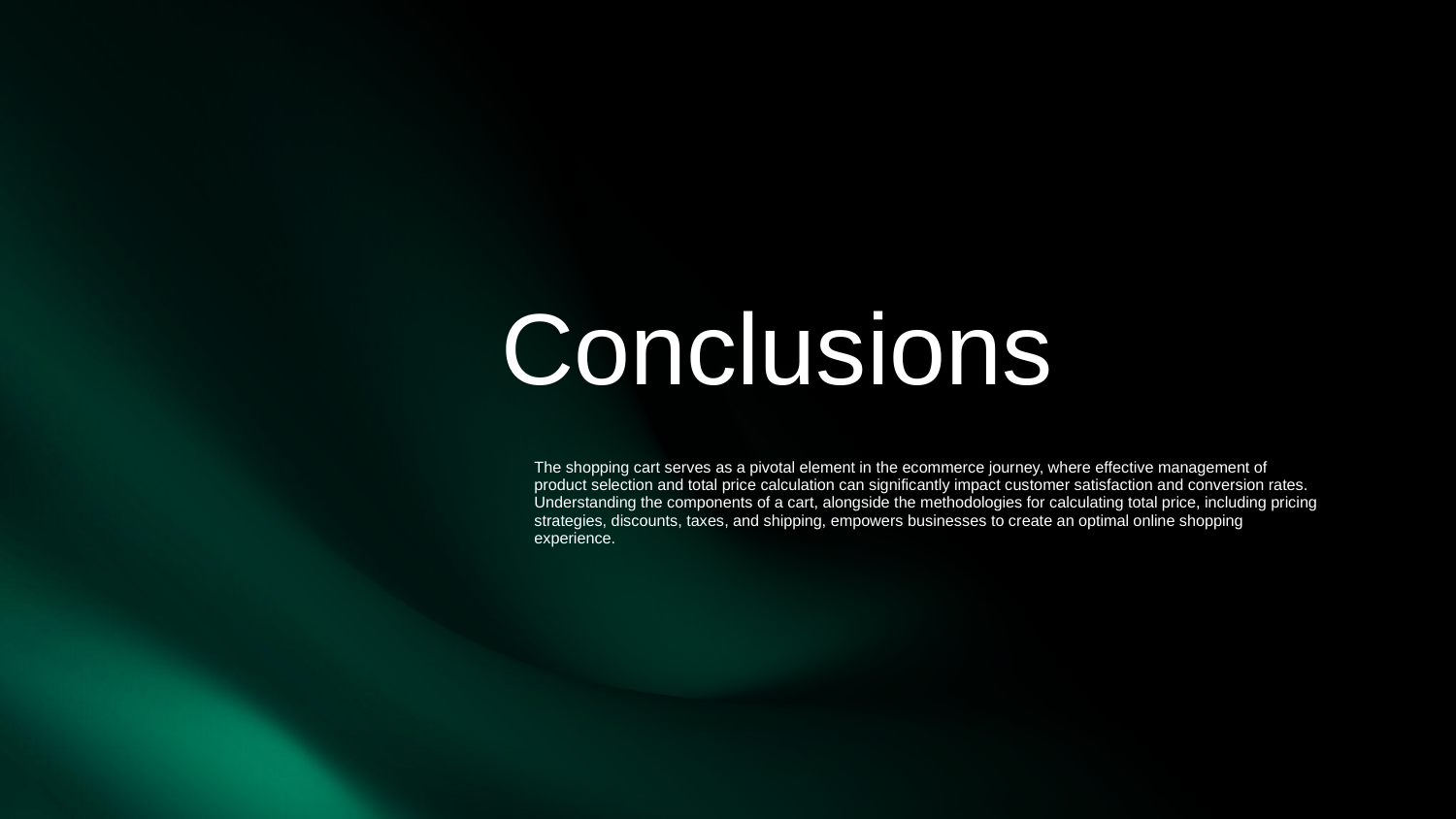

# Conclusions
The shopping cart serves as a pivotal element in the ecommerce journey, where effective management of product selection and total price calculation can significantly impact customer satisfaction and conversion rates. Understanding the components of a cart, alongside the methodologies for calculating total price, including pricing strategies, discounts, taxes, and shipping, empowers businesses to create an optimal online shopping experience.